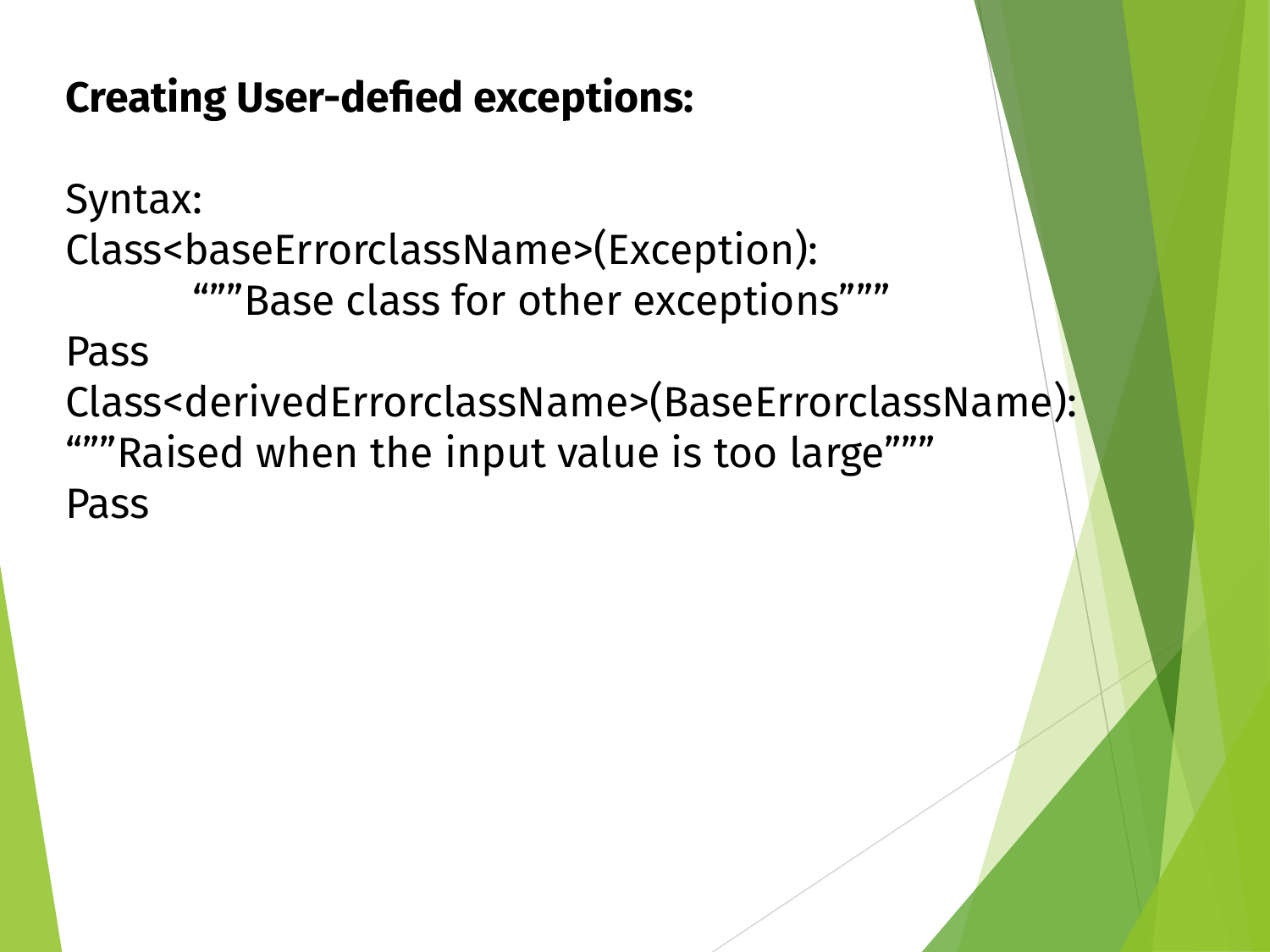

Creating User-defied exceptions:

Syntax:
Class<baseErrorclassName>(Exception):
	“””Base class for other exceptions”””
Pass
Class<derivedErrorclassName>(BaseErrorclassName):
“””Raised when the input value is too large”””
Pass